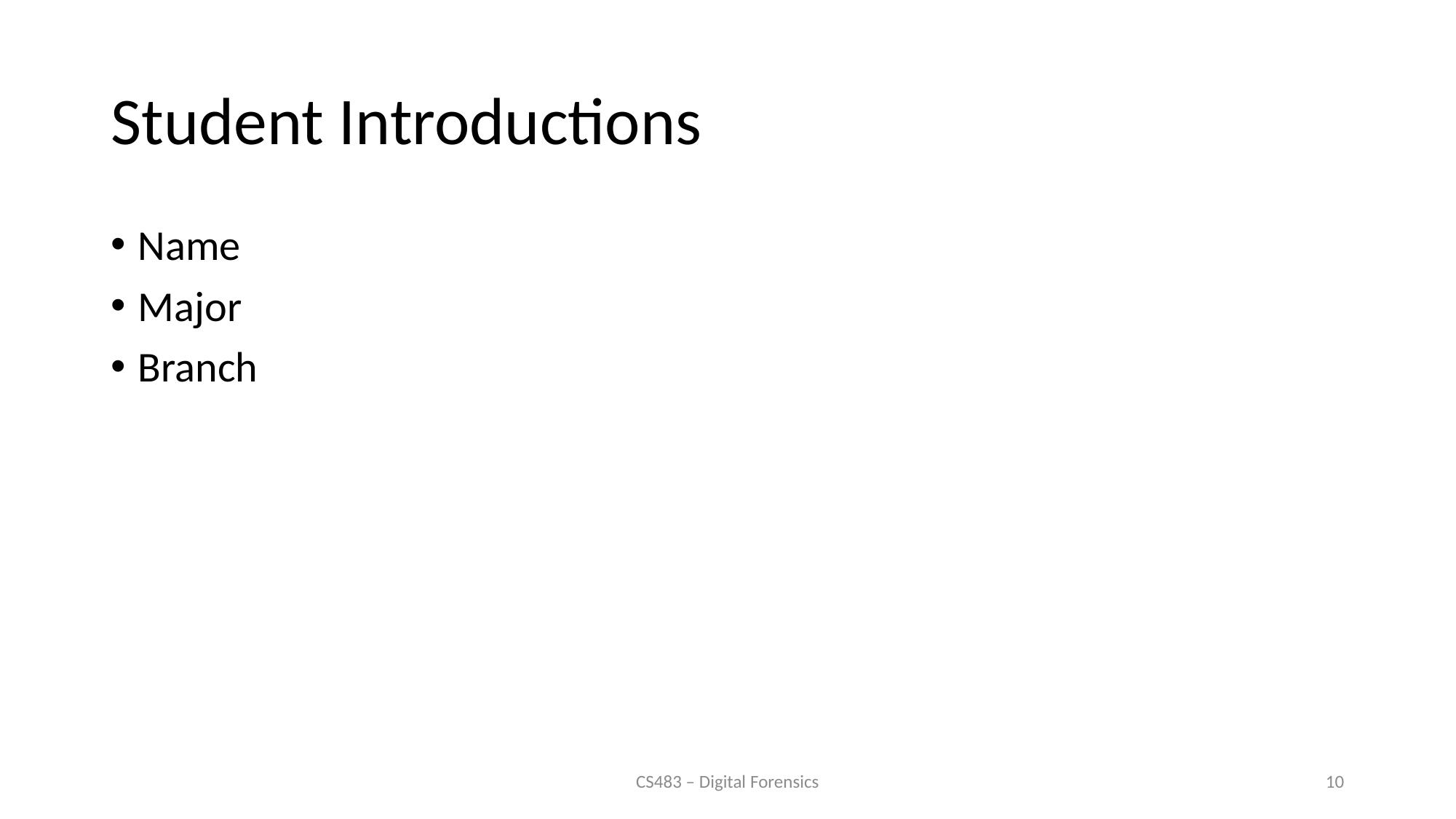

# Student Introductions
Name
Major
Branch
CS483 – Digital Forensics
10